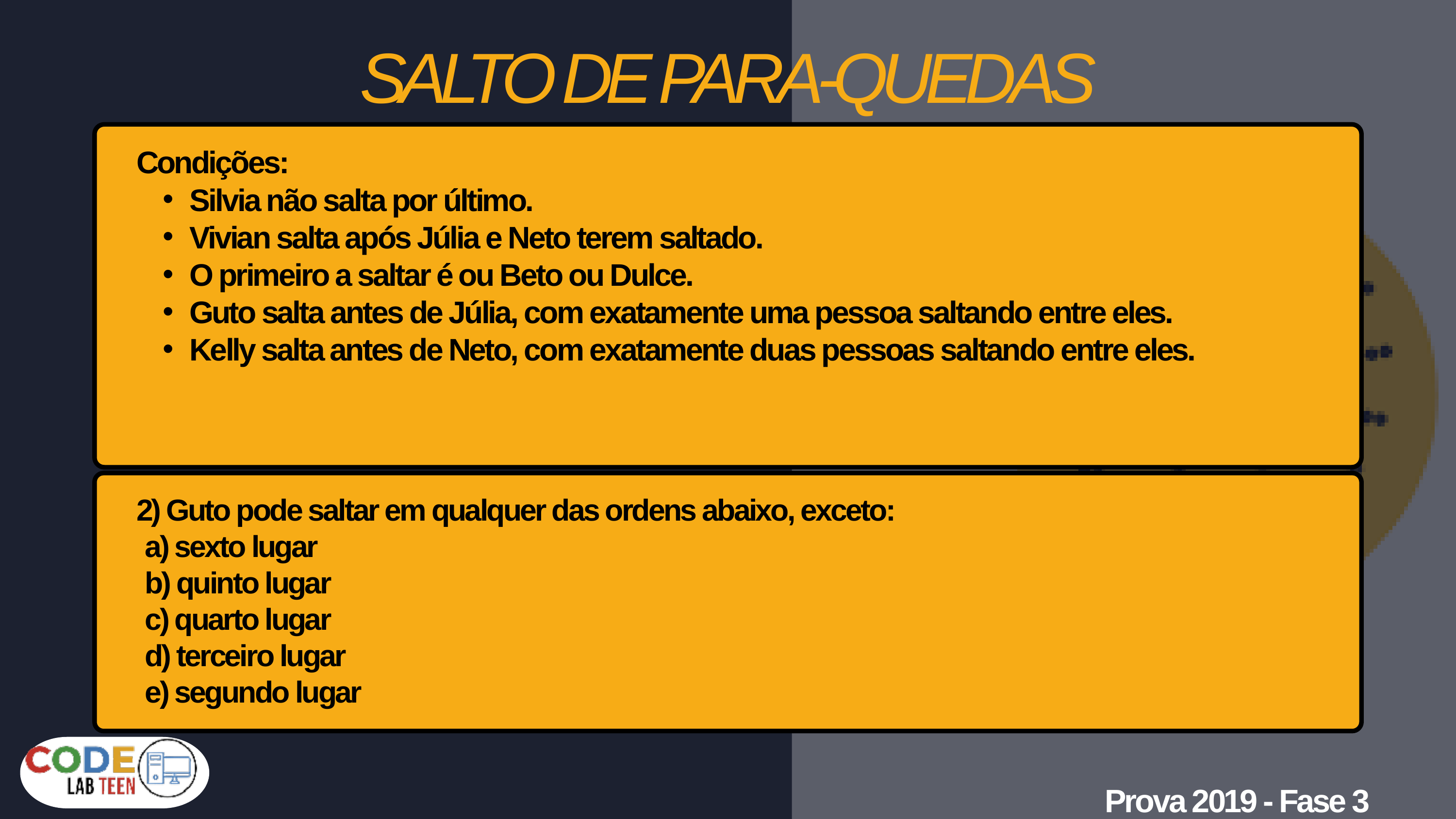

SALTO DE PARA-QUEDAS

Condições:
Silvia não salta por último.
Vivian salta após Júlia e Neto terem saltado.
O primeiro a saltar é ou Beto ou Dulce.
Guto salta antes de Júlia, com exatamente uma pessoa saltando entre eles.
Kelly salta antes de Neto, com exatamente duas pessoas saltando entre eles.

2) Guto pode saltar em qualquer das ordens abaixo, exceto:
 a) sexto lugar
 b) quinto lugar
 c) quarto lugar
 d) terceiro lugar
 e) segundo lugar

Prova 2019 - Fase 3